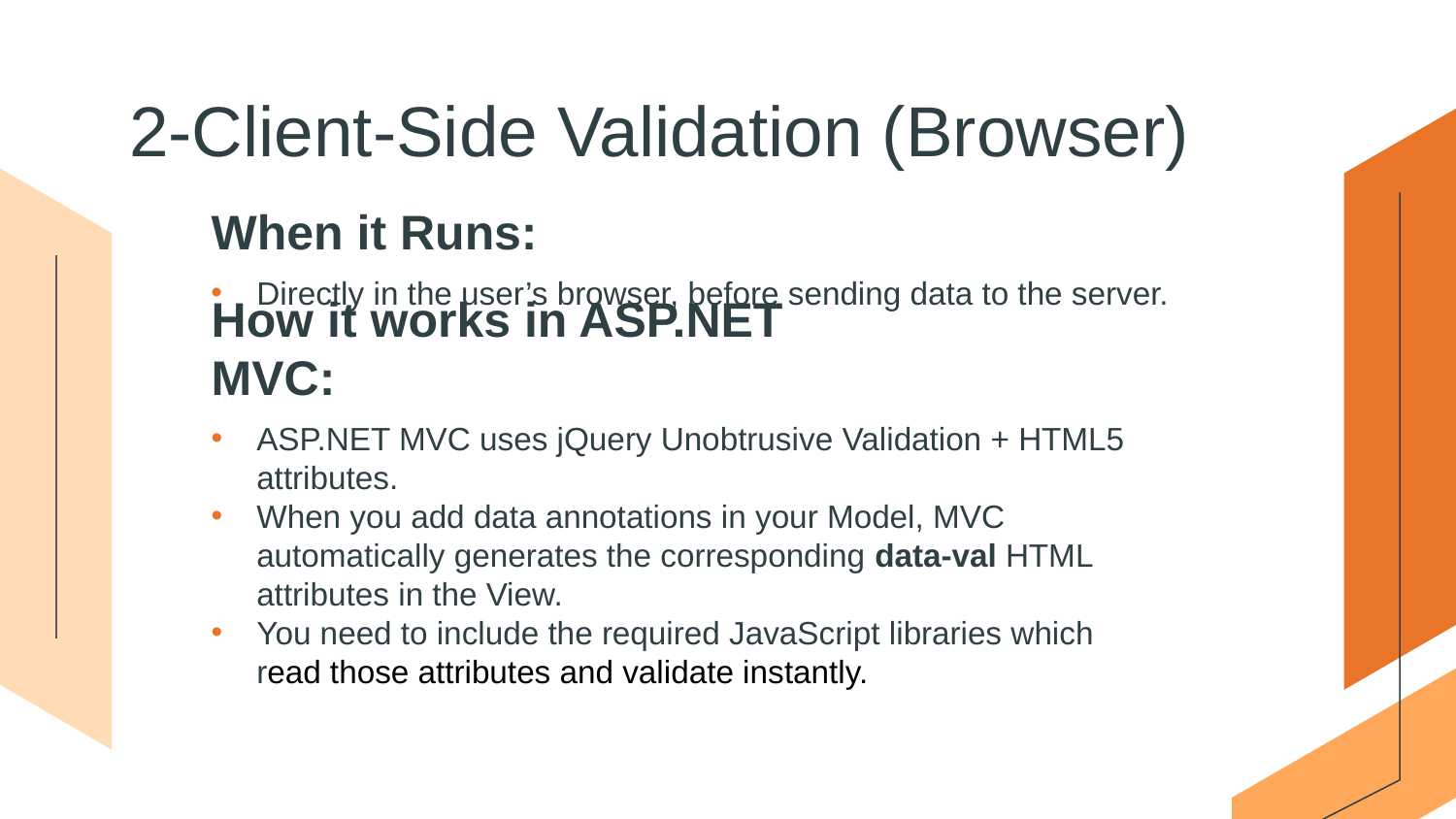

# 2-Client-Side Validation (Browser)
When it Runs:
Directly in the user’s browser, before sending data to the server.
How it works in ASP.NET MVC:
ASP.NET MVC uses jQuery Unobtrusive Validation + HTML5 attributes.
When you add data annotations in your Model, MVC automatically generates the corresponding data-val HTML attributes in the View.
You need to include the required JavaScript libraries which read those attributes and validate instantly.